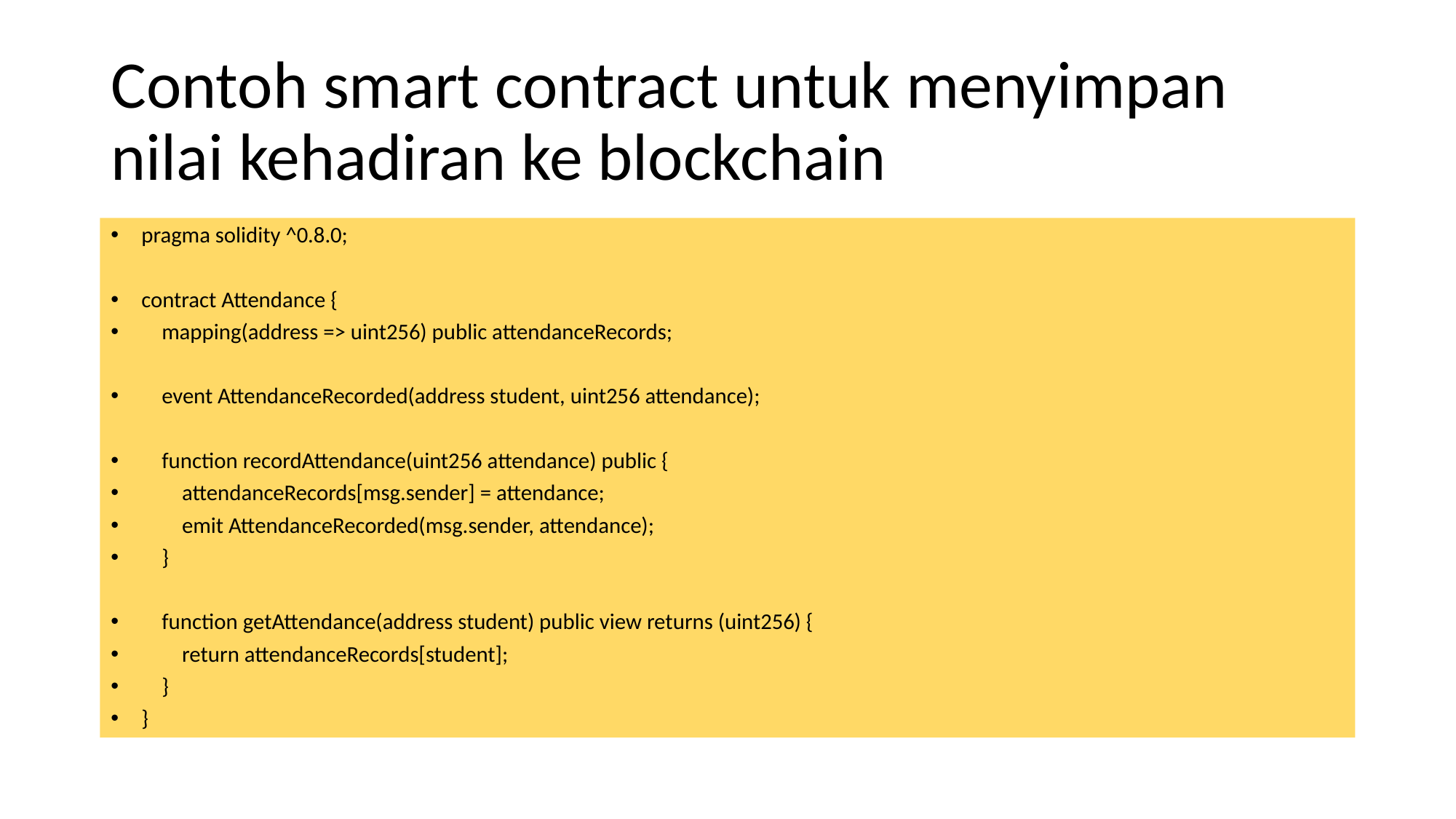

# Contoh smart contract untuk menyimpan nilai kehadiran ke blockchain
pragma solidity ^0.8.0;

contract Attendance {
    mapping(address => uint256) public attendanceRecords;

    event AttendanceRecorded(address student, uint256 attendance);

    function recordAttendance(uint256 attendance) public {
        attendanceRecords[msg.sender] = attendance;
        emit AttendanceRecorded(msg.sender, attendance);
    }

    function getAttendance(address student) public view returns (uint256) {
        return attendanceRecords[student];
    }
}